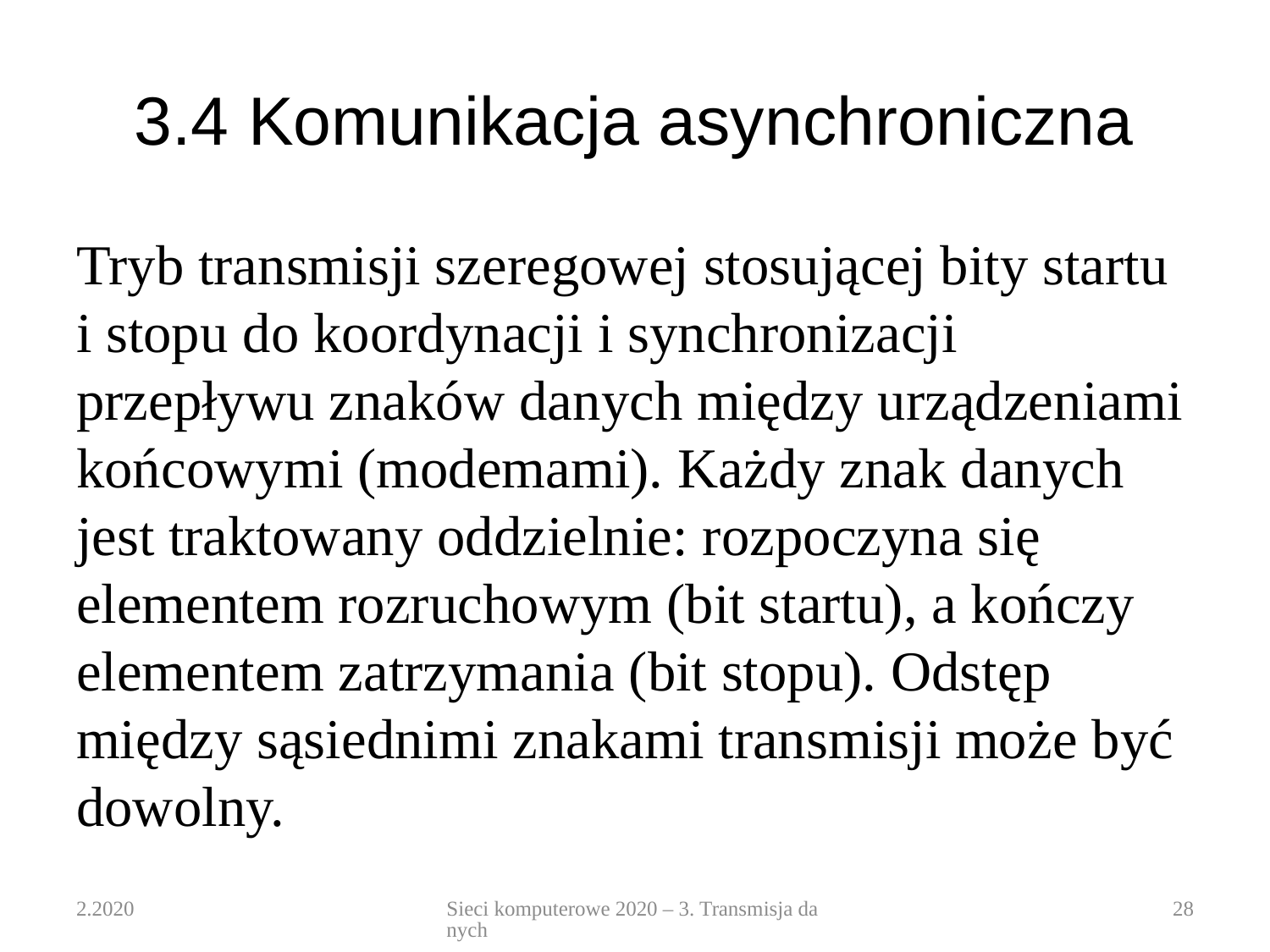

# 3.4 Komunikacja asynchroniczna
Tryb transmisji szeregowej stosującej bity startu i stopu do koordynacji i synchronizacji przepływu znaków danych między urządzeniami końcowymi (modemami). Każdy znak danych jest traktowany oddzielnie: rozpoczyna się elementem rozruchowym (bit startu), a kończy elementem zatrzymania (bit stopu). Odstęp między sąsiednimi znakami transmisji może być dowolny.
2.2020
Sieci komputerowe 2020 – 3. Transmisja danych
28